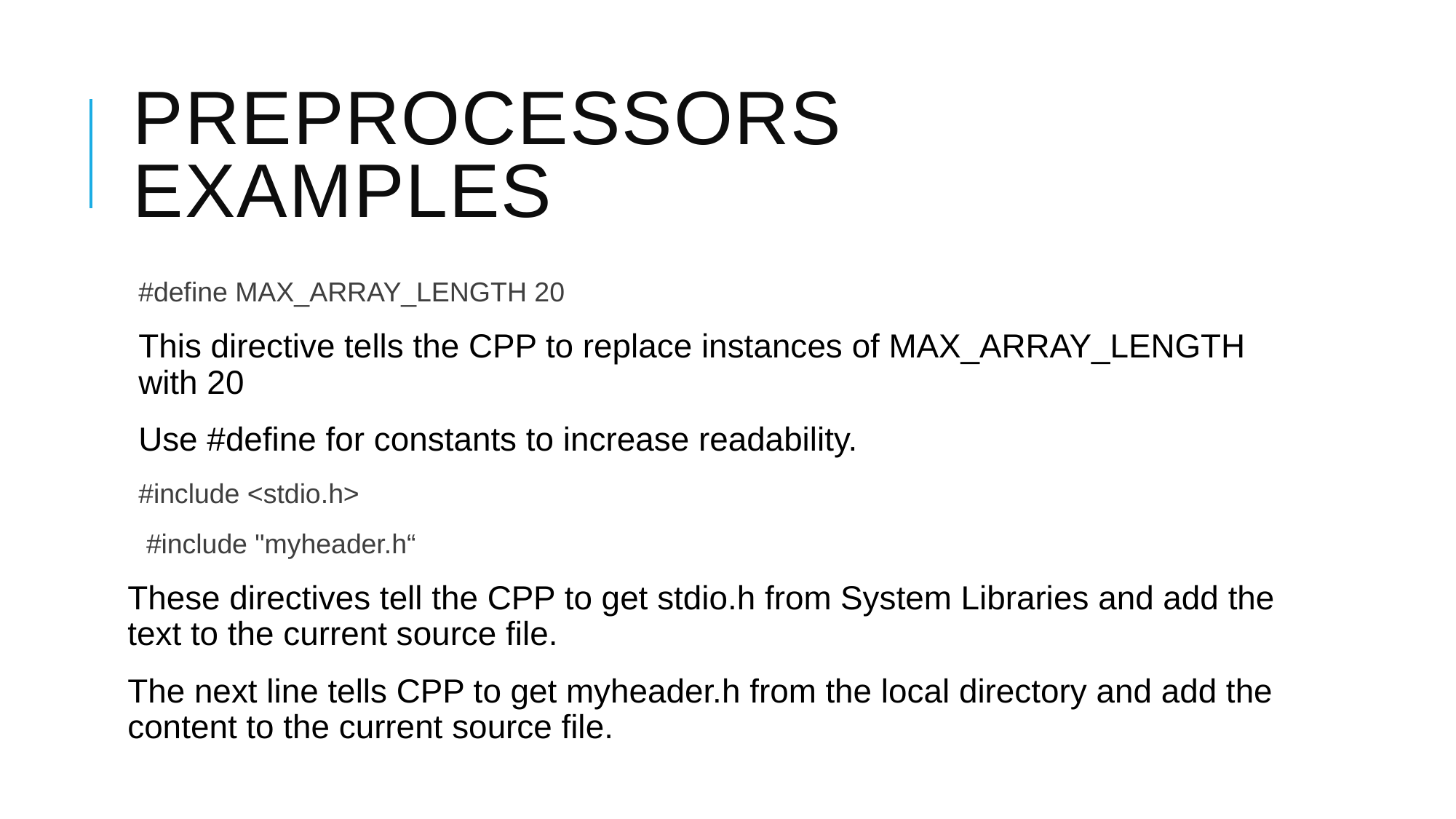

# Preprocessors Examples
#define MAX_ARRAY_LENGTH 20
This directive tells the CPP to replace instances of MAX_ARRAY_LENGTH with 20
Use #define for constants to increase readability.
#include <stdio.h>
 #include "myheader.h“
These directives tell the CPP to get stdio.h from System Libraries and add the text to the current source file.
The next line tells CPP to get myheader.h from the local directory and add the content to the current source file.